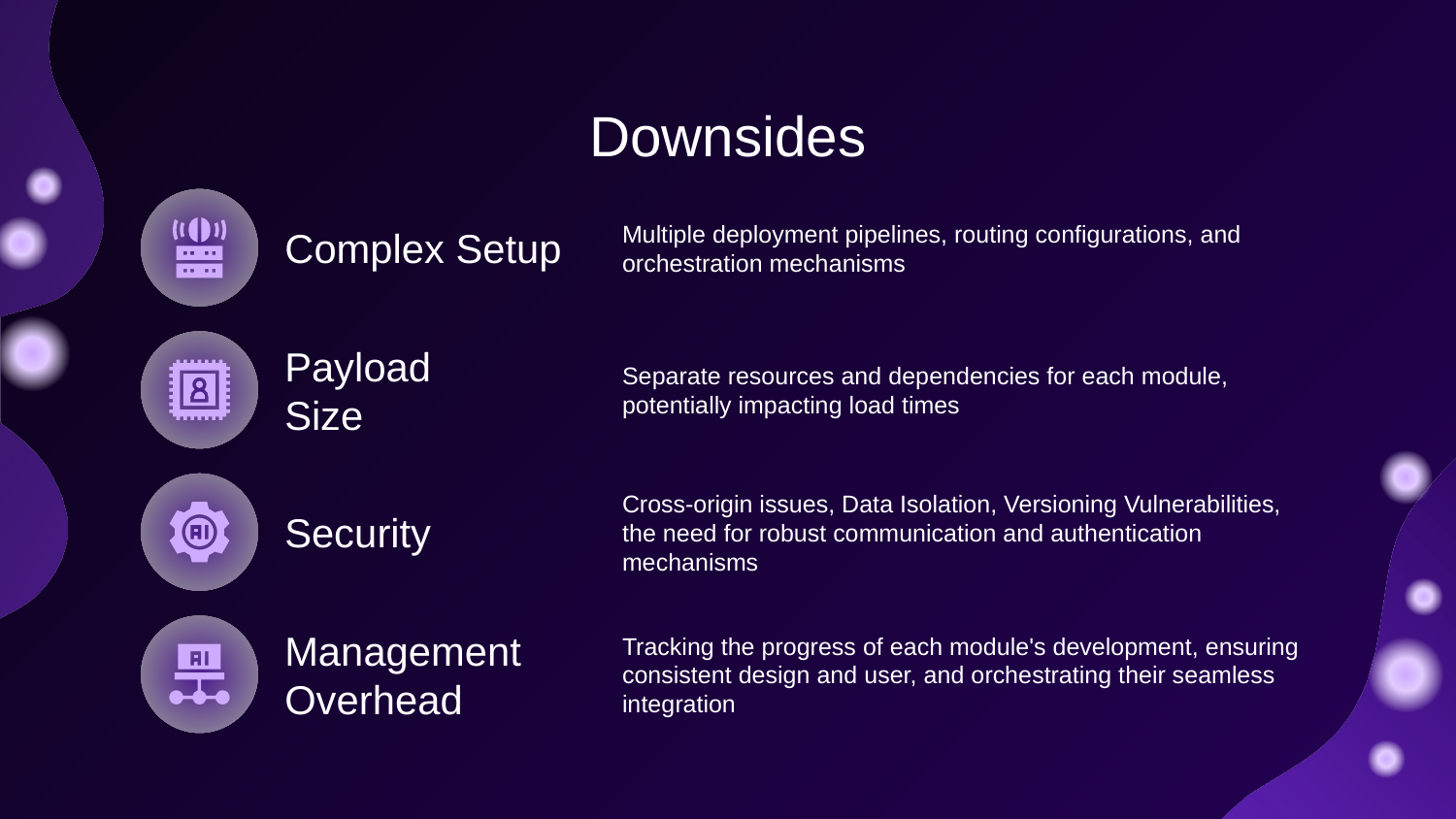

# Downsides

Complex Setup
Multiple deployment pipelines, routing configurations, and orchestration mechanisms

Payload
Size
Separate resources and dependencies for each module, potentially impacting load times

Security
Cross-origin issues, Data Isolation, Versioning Vulnerabilities, the need for robust communication and authentication mechanisms

Management Overhead
Tracking the progress of each module's development, ensuring consistent design and user, and orchestrating their seamless integration